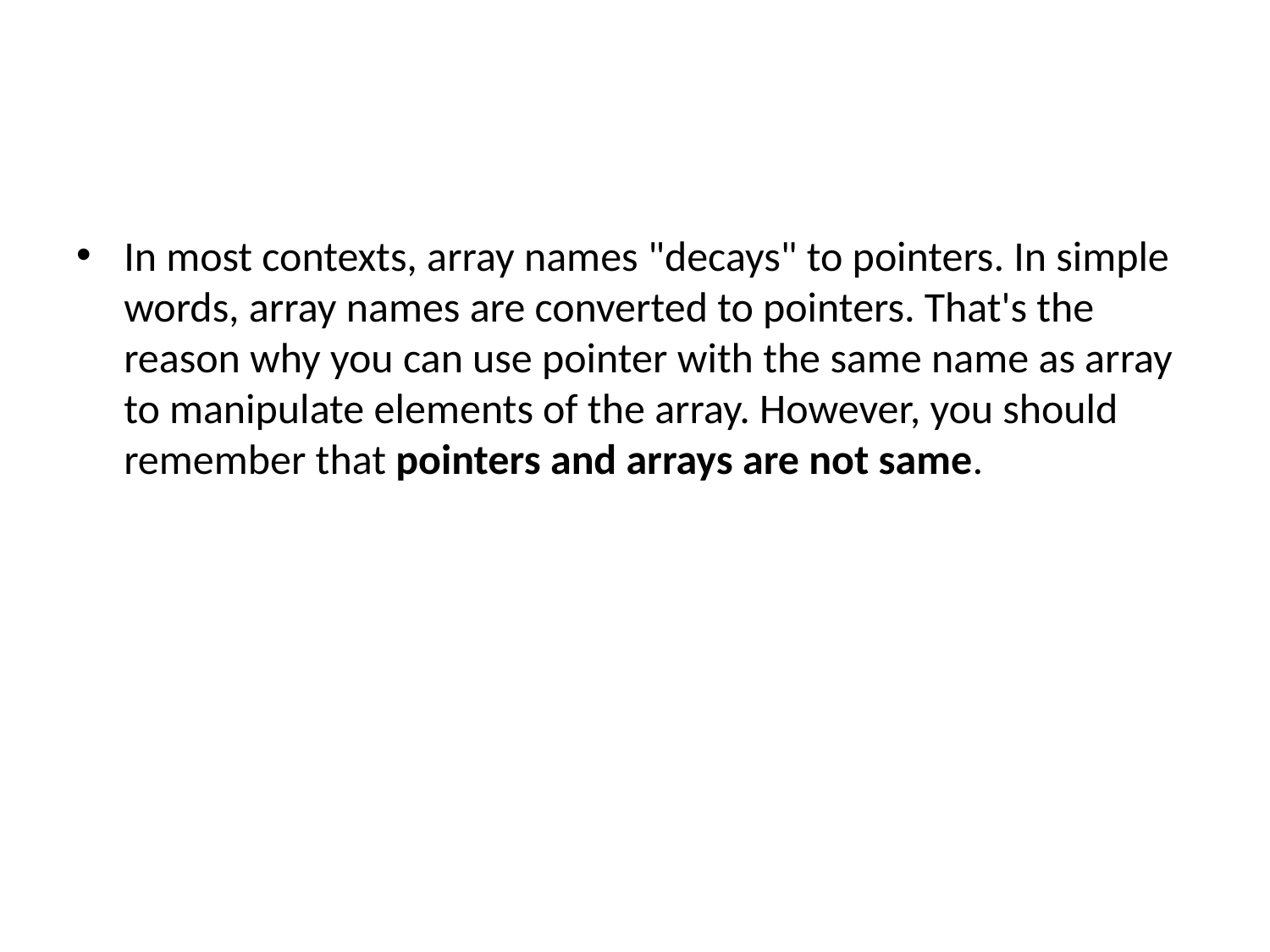

#
In most contexts, array names "decays" to pointers. In simple words, array names are converted to pointers. That's the reason why you can use pointer with the same name as array to manipulate elements of the array. However, you should remember that pointers and arrays are not same.